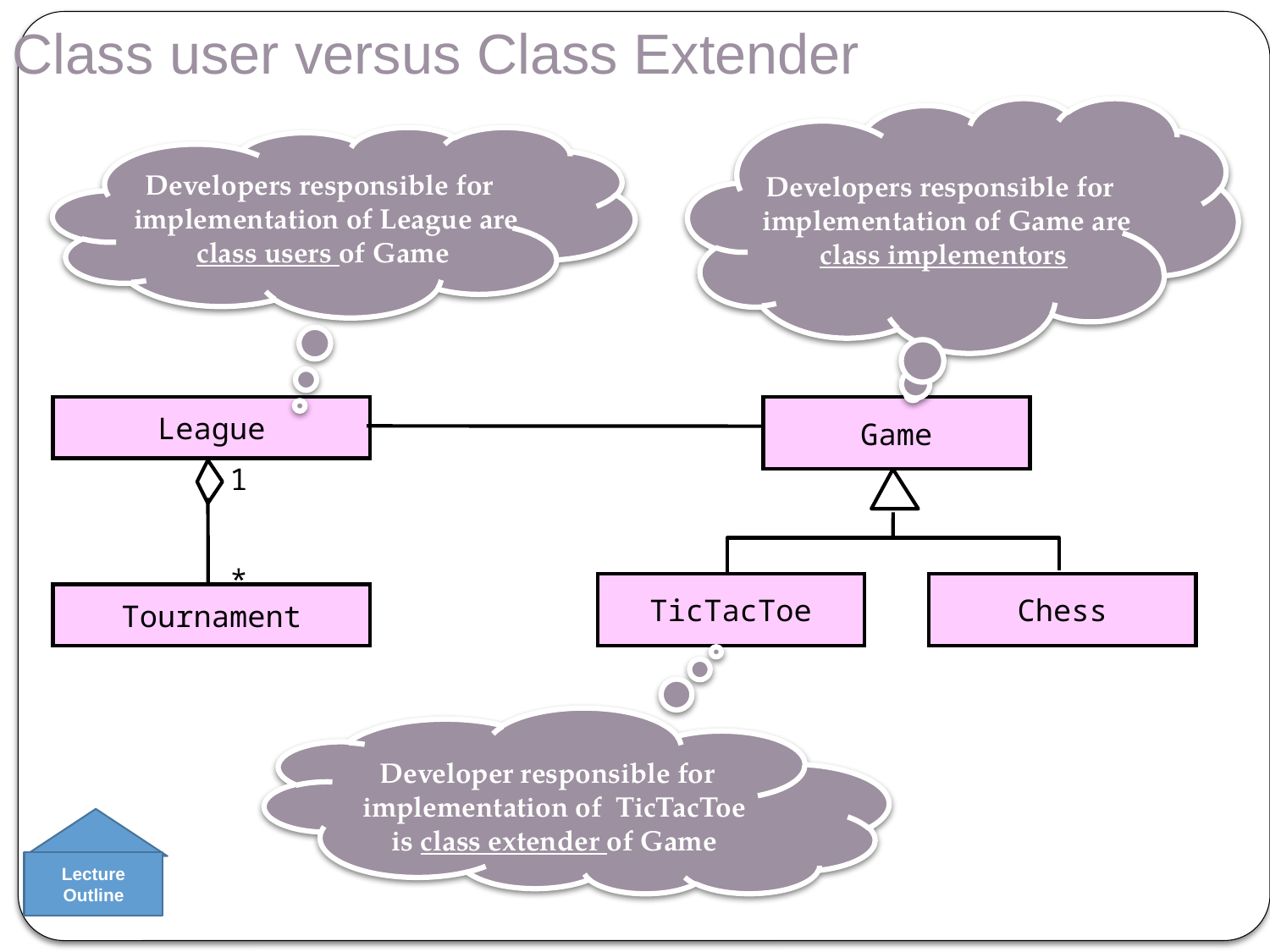

# Class user versus Class Extender
Developers responsible for
 implementation of Game are
class implementors
Developers responsible for
 implementation of League are
class users of Game

League

Game

1

*

TicTacToe

Chess

Tournament
Developer responsible for
implementation of  TicTacToe
is class extender of Game